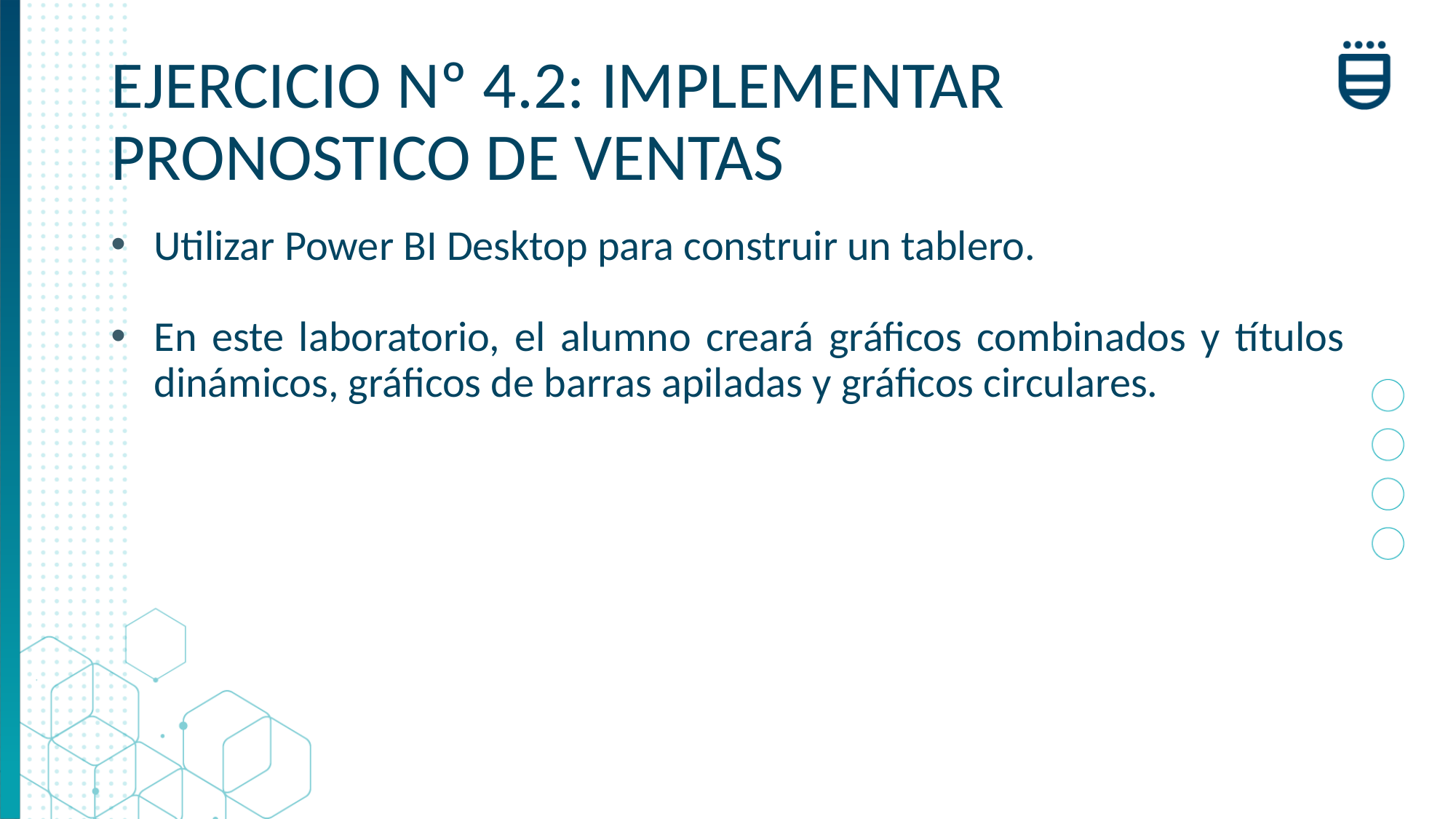

# EJERCICIO Nº 4.2: IMPLEMENTAR PRONOSTICO DE VENTAS
Utilizar Power BI Desktop para construir un tablero.

En este laboratorio, el alumno creará gráficos combinados y títulos dinámicos, gráficos de barras apiladas y gráficos circulares.